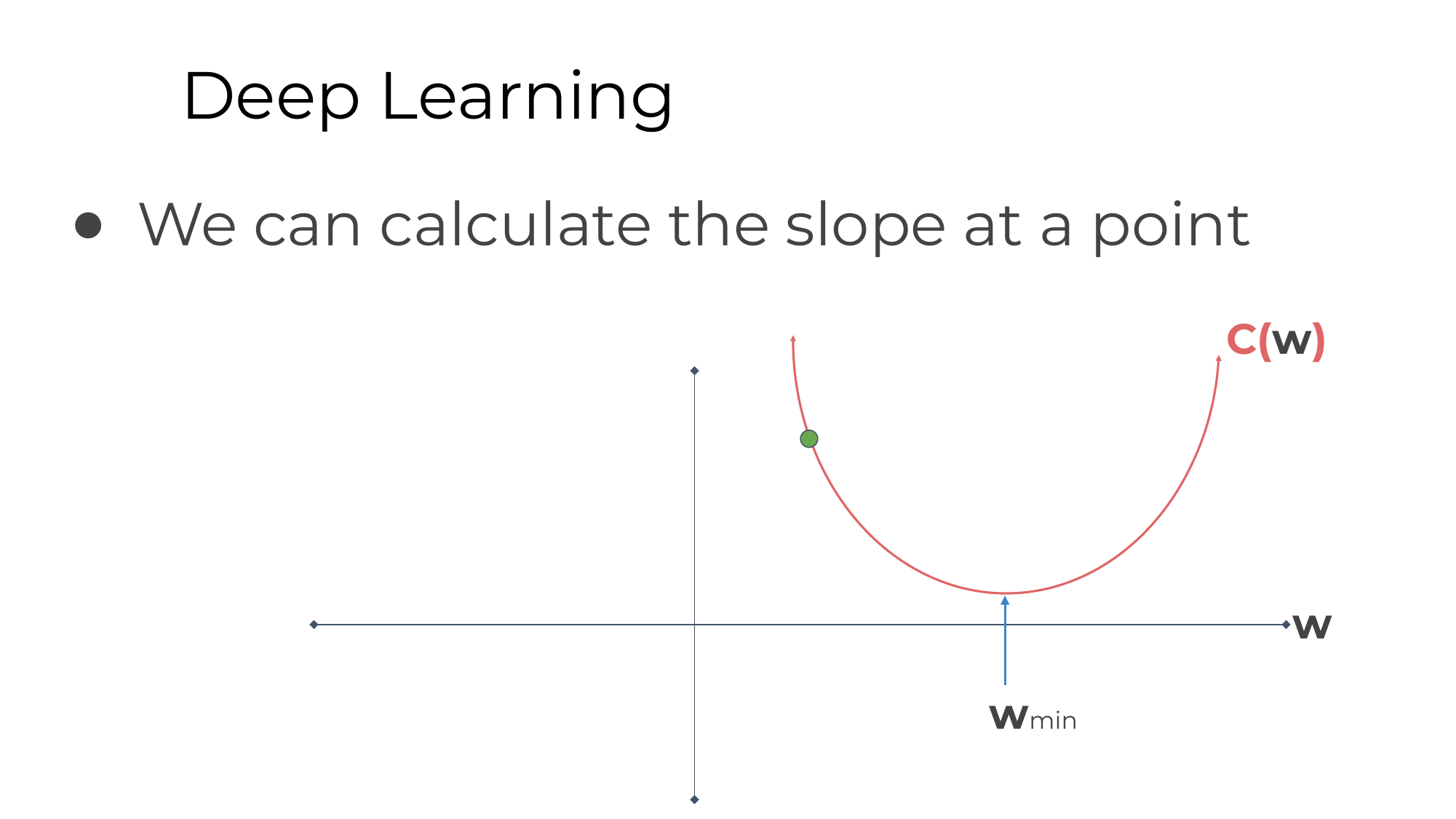

# Deep Learning

We can calculate the slope at a point
C(w)

w
wmin